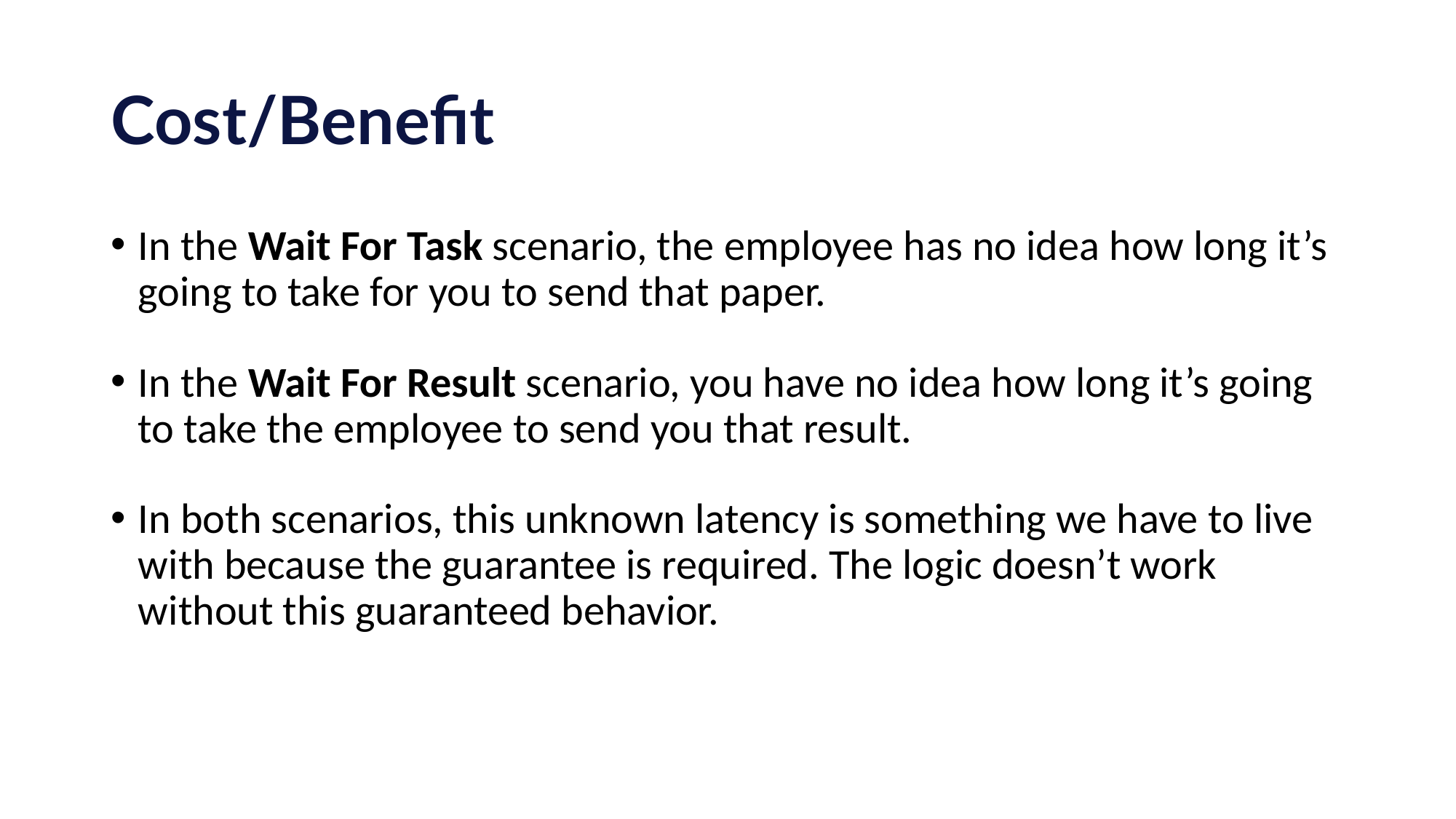

# Cost/Benefit
In the Wait For Task scenario, the employee has no idea how long it’s going to take for you to send that paper.

In the Wait For Result scenario, you have no idea how long it’s going to take the employee to send you that result.

In both scenarios, this unknown latency is something we have to live with because the guarantee is required. The logic doesn’t work without this guaranteed behavior.